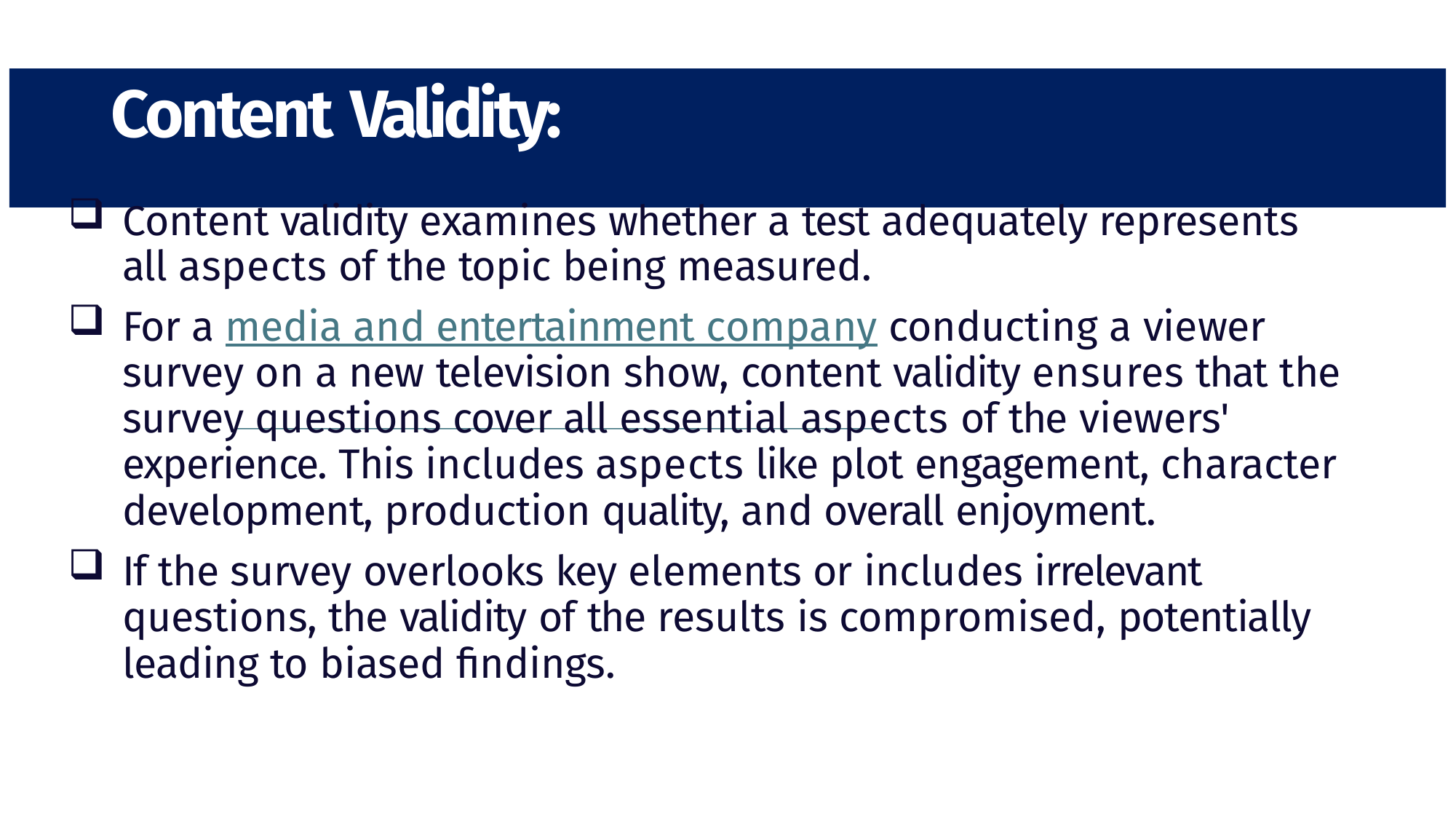

# Content Validity:
Content validity examines whether a test adequately represents 	all aspects of the topic being measured.
For a media and entertainment company conducting a viewer 	survey on a new television show, content validity ensures that the survey questions cover all essential aspects of the viewers' 	experience. This includes aspects like plot engagement, character development, production quality, and overall enjoyment.
If the survey overlooks key elements or includes irrelevant questions, the validity of the results is compromised, potentially leading to biased findings.